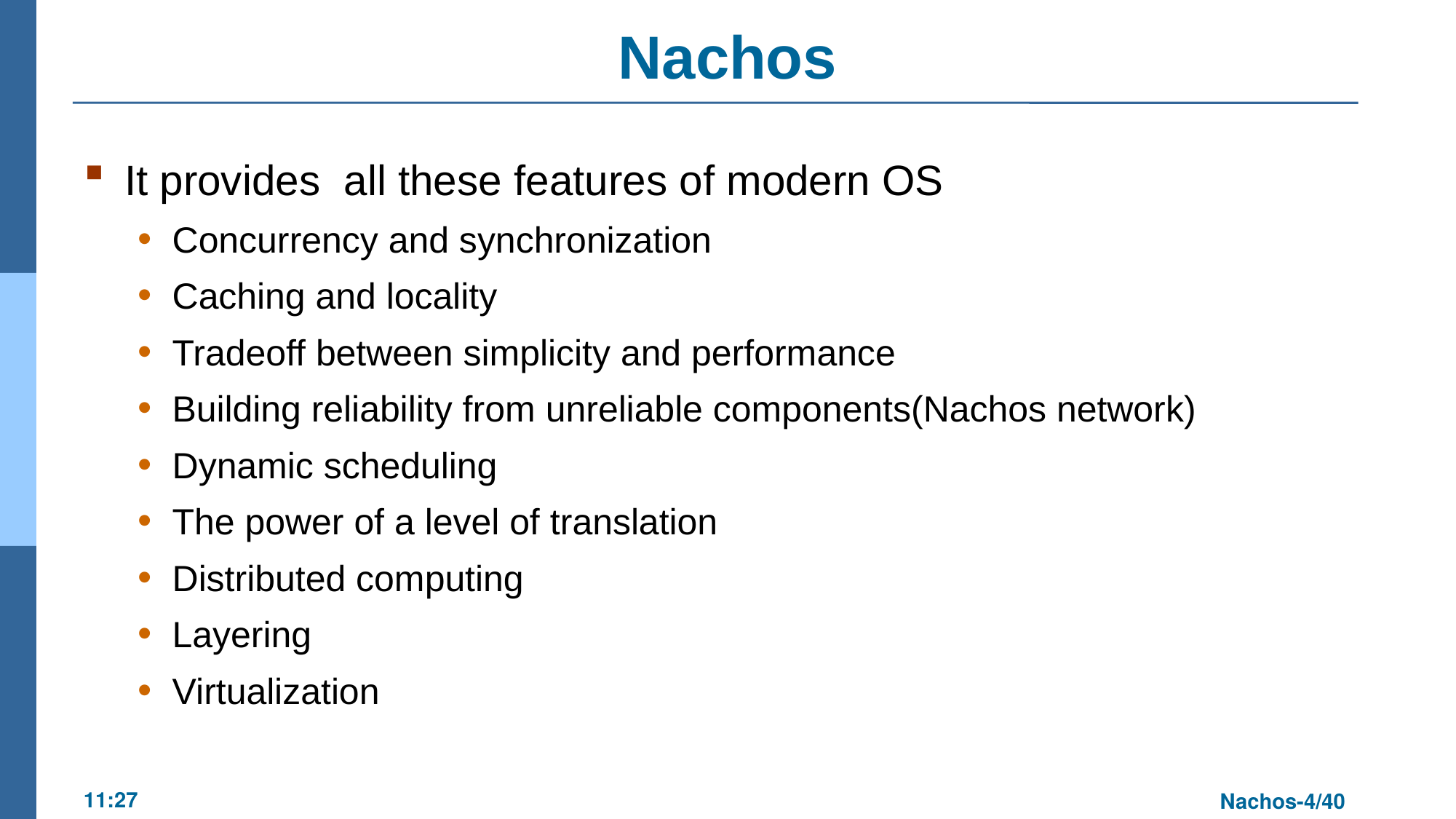

# Nachos
It provides  all these features of modern OS
Concurrency and synchronization
Caching and locality
Tradeoff between simplicity and performance
Building reliability from unreliable components(Nachos network)
Dynamic scheduling
The power of a level of translation
Distributed computing
Layering
Virtualization